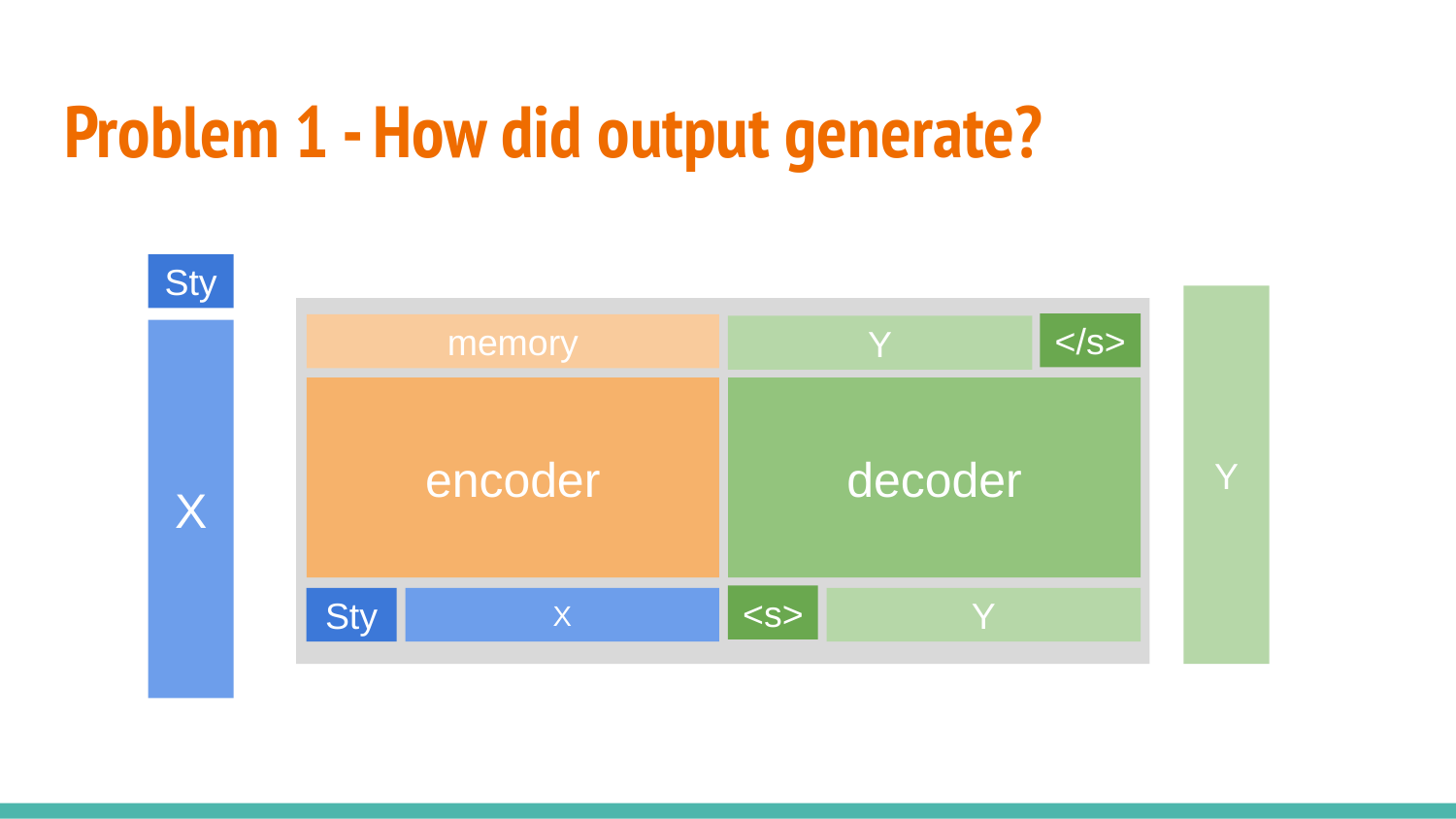

# Problem 1 - How did output generate?
Sty
Y

</s>
memory
Y
X
encoder
decoder
<s>
Sty
X
Y